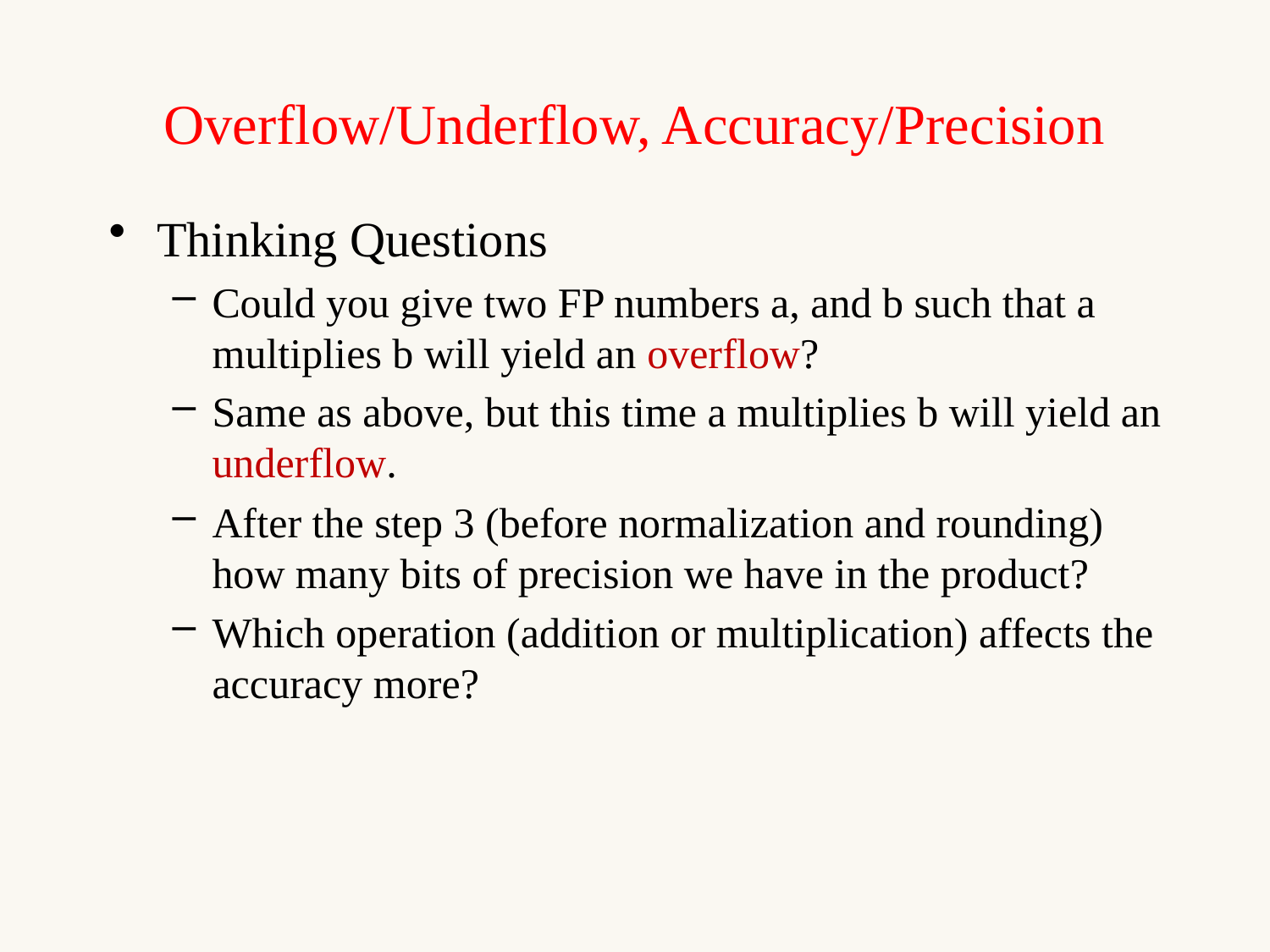

# Overflow/Underflow, Accuracy/Precision
Thinking Questions
Could you give two FP numbers a, and b such that a multiplies b will yield an overflow?
Same as above, but this time a multiplies b will yield an underflow.
After the step 3 (before normalization and rounding) how many bits of precision we have in the product?
Which operation (addition or multiplication) affects the accuracy more?